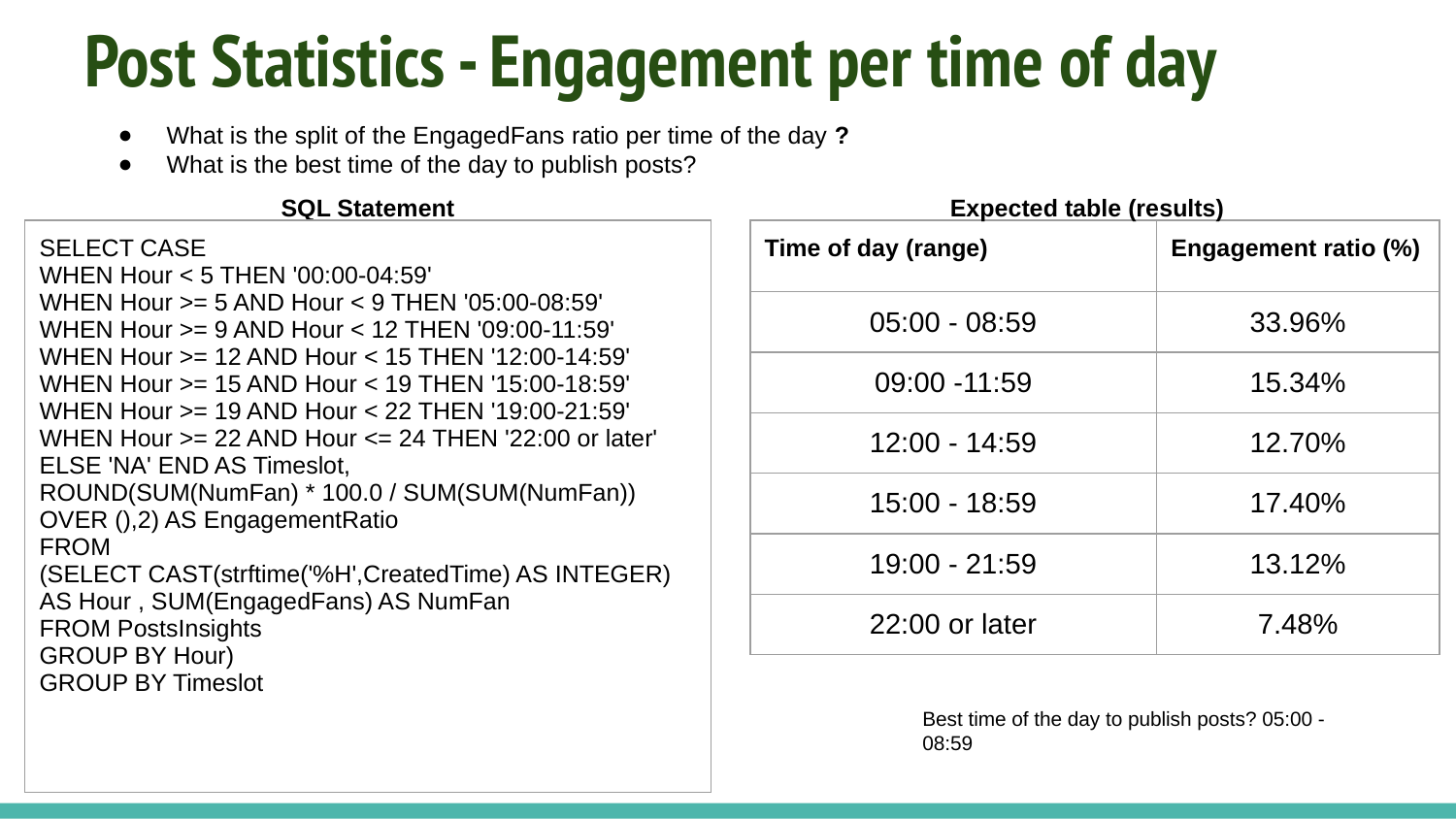

# Post Statistics - Engagement per time of day
What is the split of the EngagedFans ratio per time of the day ?
What is the best time of the day to publish posts?
SQL Statement
Expected table (results)
| SELECT CASE WHEN Hour < 5 THEN '00:00-04:59' WHEN Hour >= 5 AND Hour < 9 THEN '05:00-08:59' WHEN Hour >= 9 AND Hour < 12 THEN '09:00-11:59' WHEN Hour >= 12 AND Hour < 15 THEN '12:00-14:59' WHEN Hour >= 15 AND Hour < 19 THEN '15:00-18:59' WHEN Hour >= 19 AND Hour < 22 THEN '19:00-21:59' WHEN Hour >= 22 AND Hour <= 24 THEN '22:00 or later' ELSE 'NA' END AS Timeslot, ROUND(SUM(NumFan) \* 100.0 / SUM(SUM(NumFan)) OVER (),2) AS EngagementRatio FROM (SELECT CAST(strftime('%H',CreatedTime) AS INTEGER) AS Hour , SUM(EngagedFans) AS NumFan FROM PostsInsights GROUP BY Hour) GROUP BY Timeslot |
| --- |
| Time of day (range) | Engagement ratio (%) |
| --- | --- |
| 05:00 - 08:59 | 33.96% |
| 09:00 -11:59 | 15.34% |
| 12:00 - 14:59 | 12.70% |
| 15:00 - 18:59 | 17.40% |
| 19:00 - 21:59 | 13.12% |
| 22:00 or later | 7.48% |
Best time of the day to publish posts? 05:00 - 08:59